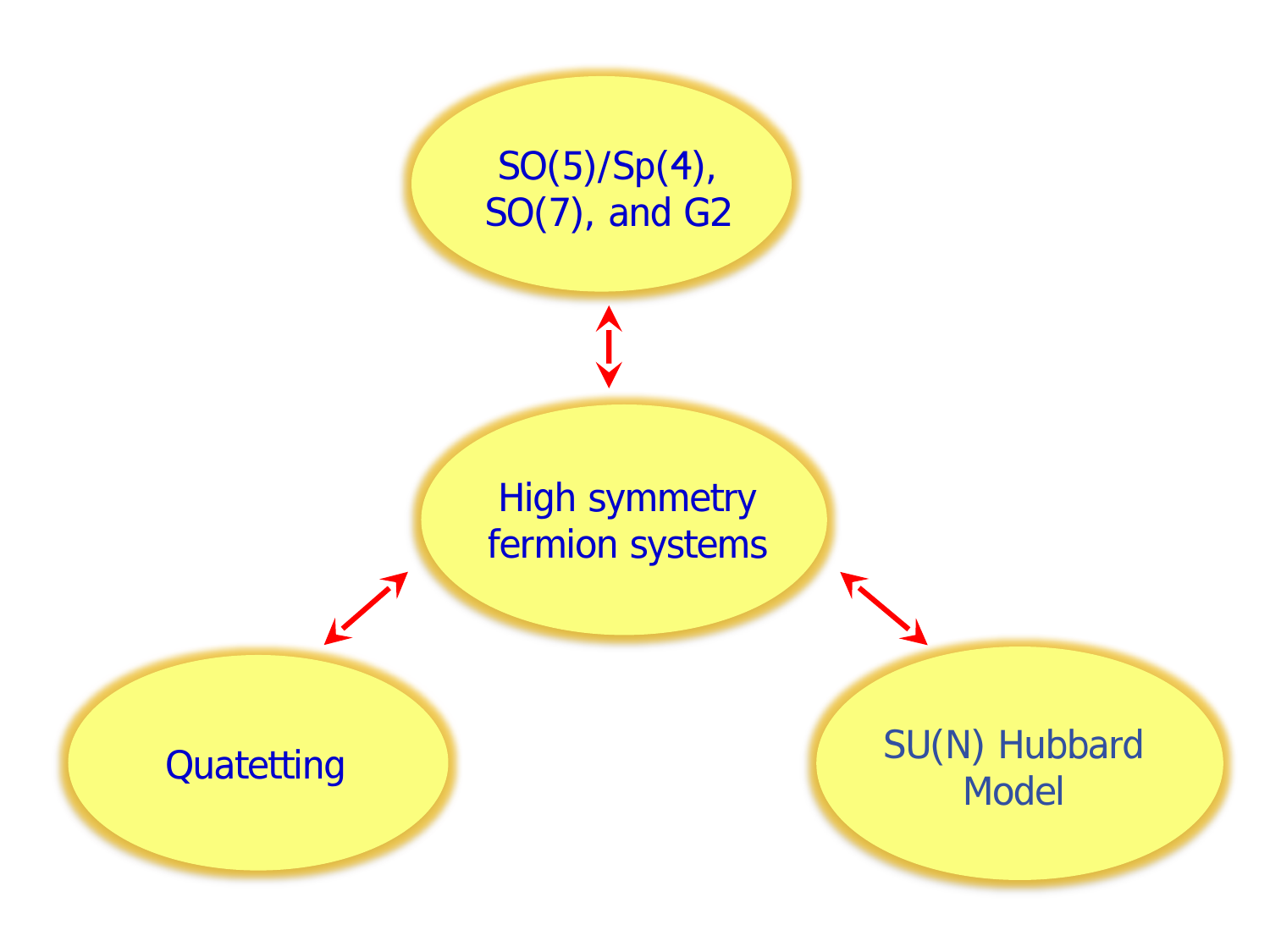

SO(5)/Sp(4), SO(7), and G2

High symmetry fermion systems

SU(N) Hubbard
Model
Quatetting